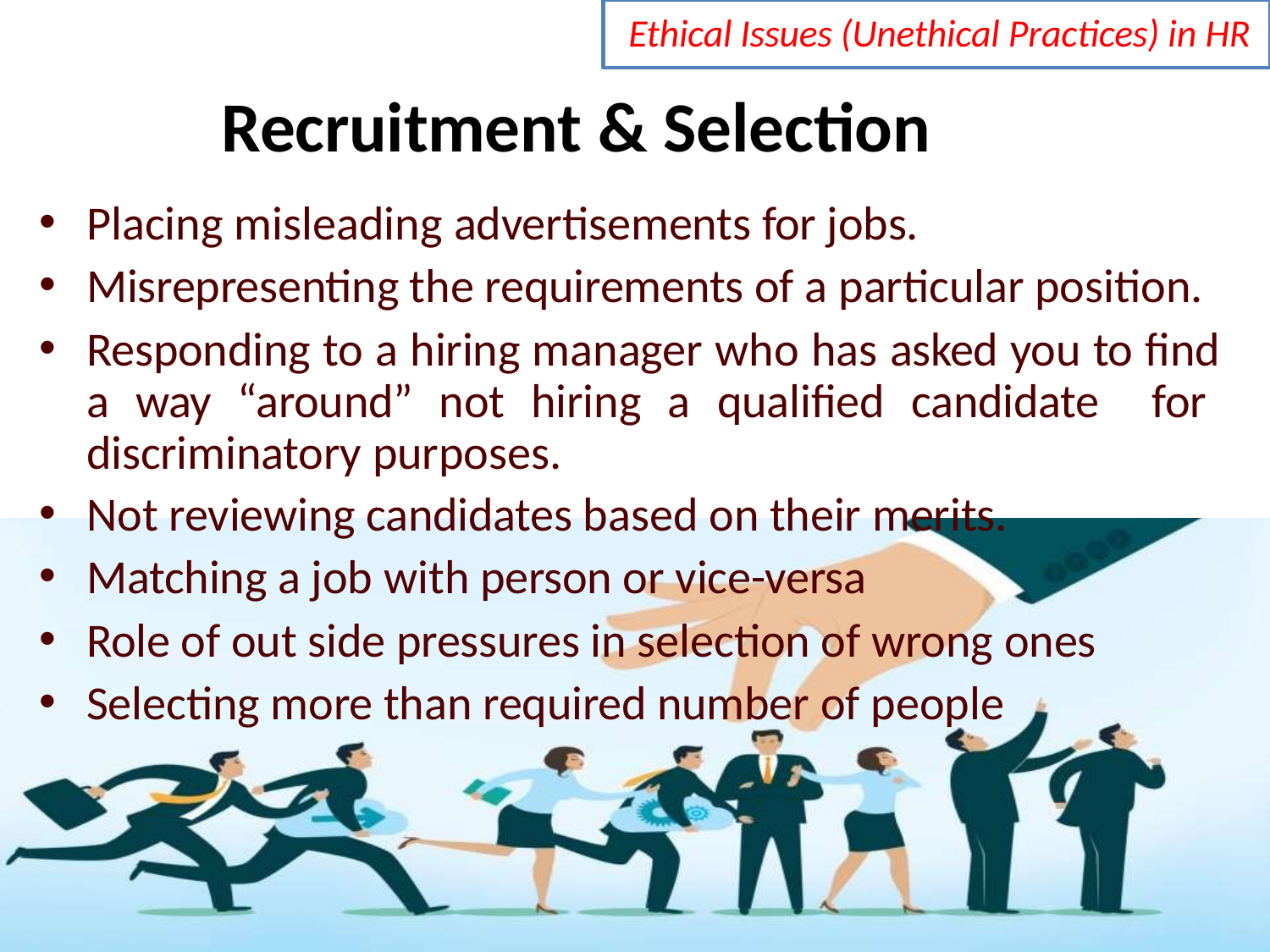

Ethical Issues (Unethical Practices) in HR
# Recruitment & Selection
Placing misleading advertisements for jobs.
Misrepresenting the requirements of a particular position.
Responding to a hiring manager who has asked you to find  a way “around” not hiring a qualified candidate  for  discriminatory purposes.
Not reviewing candidates based on their merits.
Matching a job with person or vice-versa
Role of out side pressures in selection of wrong ones
Selecting more than required number of people